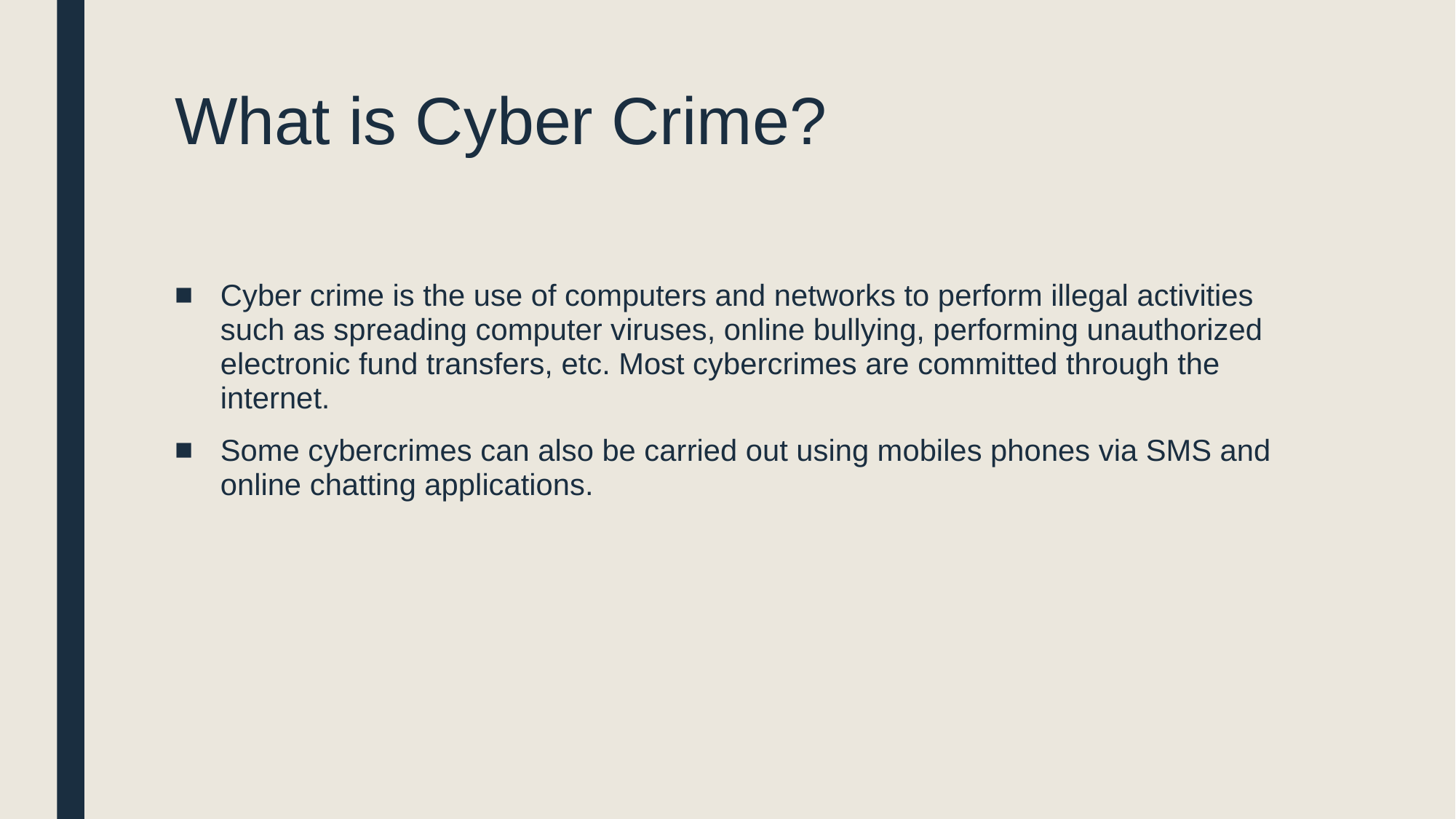

# What is Cyber Crime?
Cyber crime is the use of computers and networks to perform illegal activities such as spreading computer viruses, online bullying, performing unauthorized electronic fund transfers, etc. Most cybercrimes are committed through the internet.
Some cybercrimes can also be carried out using mobiles phones via SMS and online chatting applications.